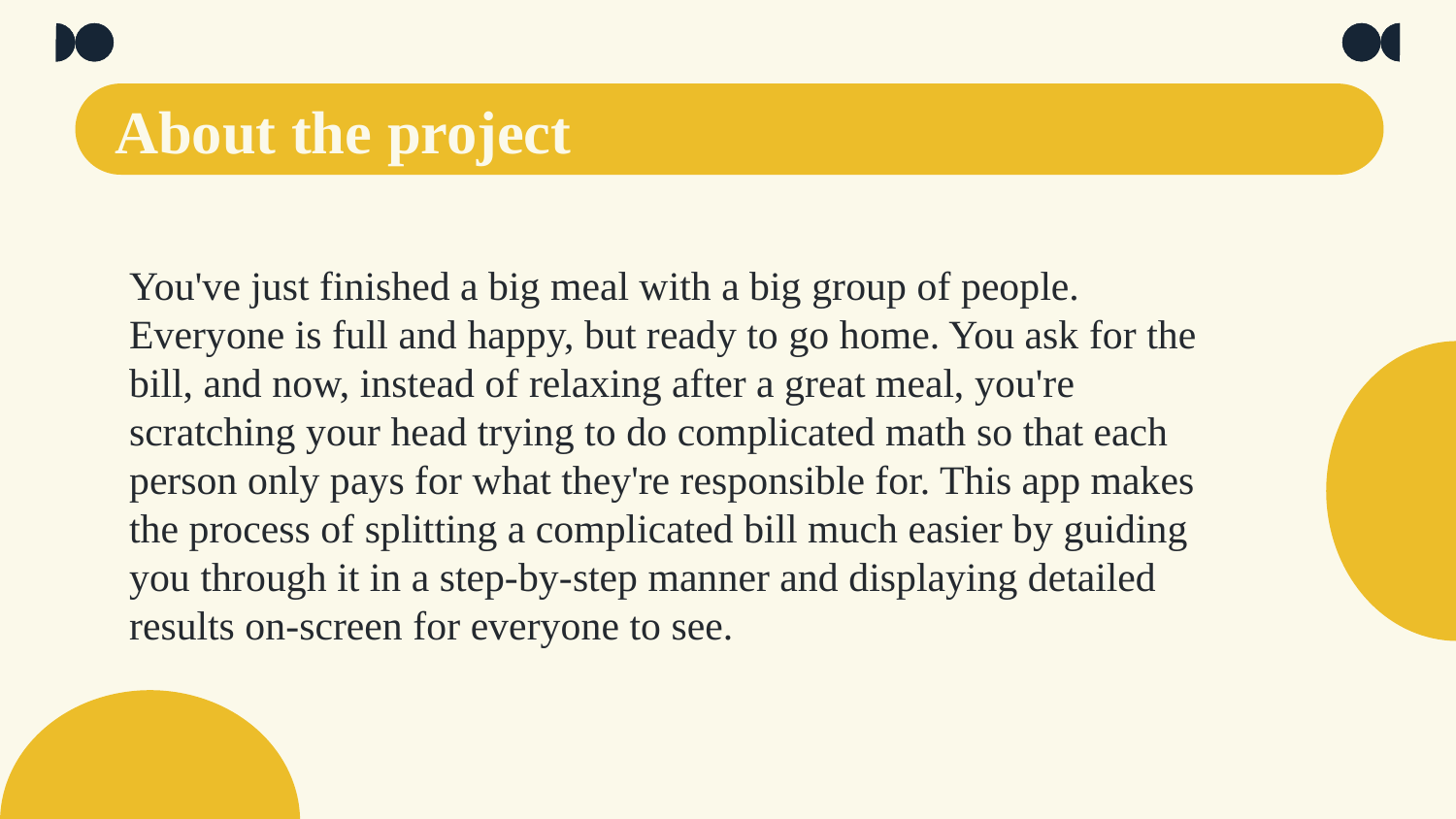

# About the project
You've just finished a big meal with a big group of people. Everyone is full and happy, but ready to go home. You ask for the bill, and now, instead of relaxing after a great meal, you're scratching your head trying to do complicated math so that each person only pays for what they're responsible for. This app makes the process of splitting a complicated bill much easier by guiding you through it in a step-by-step manner and displaying detailed results on-screen for everyone to see.